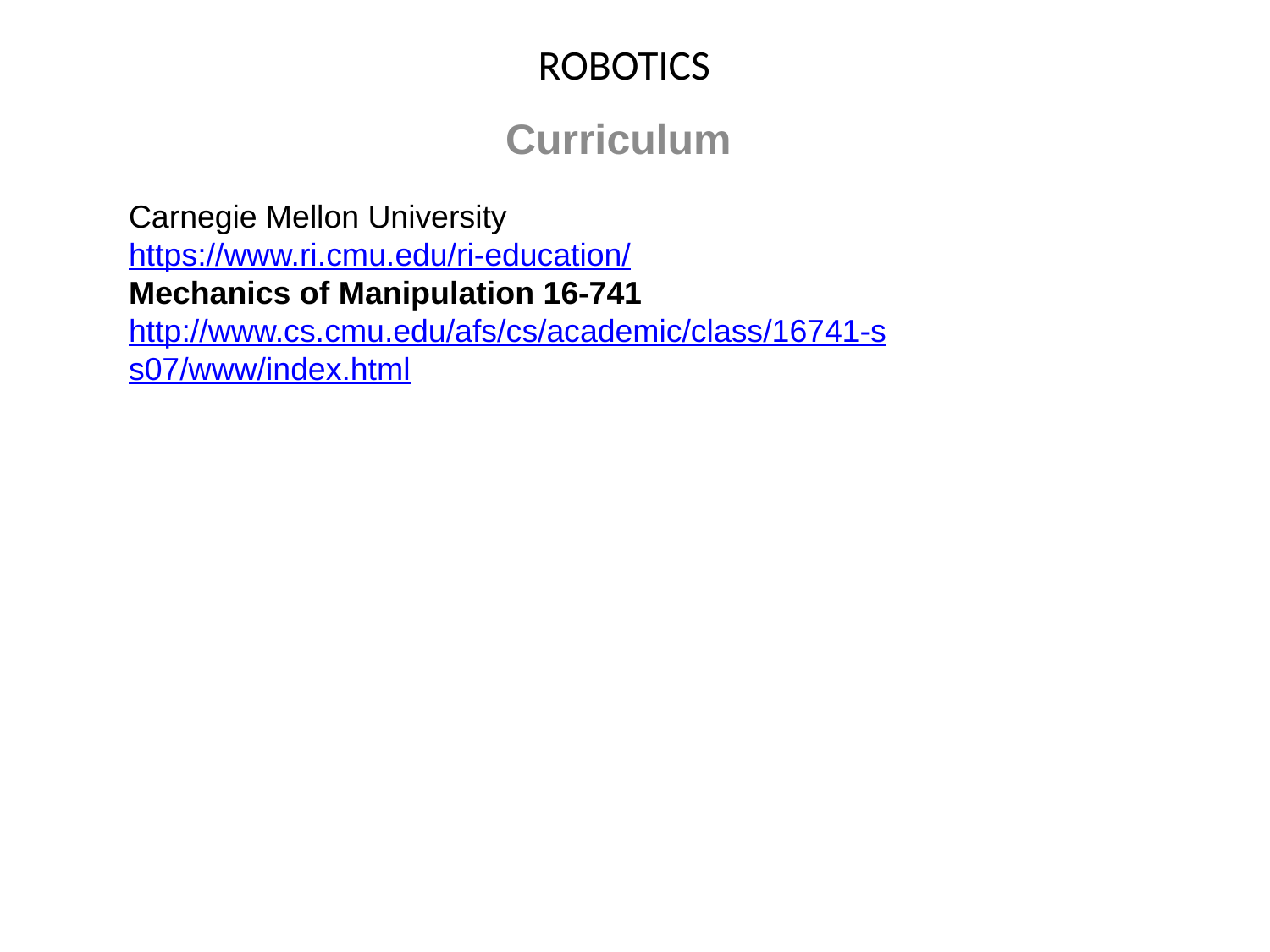

# ROBOTICS
Curriculum
Carnegie Mellon University
https://www.ri.cmu.edu/ri-education/
Mechanics of Manipulation 16-741 http://www.cs.cmu.edu/afs/cs/academic/class/16741-s
s07/www/index.html